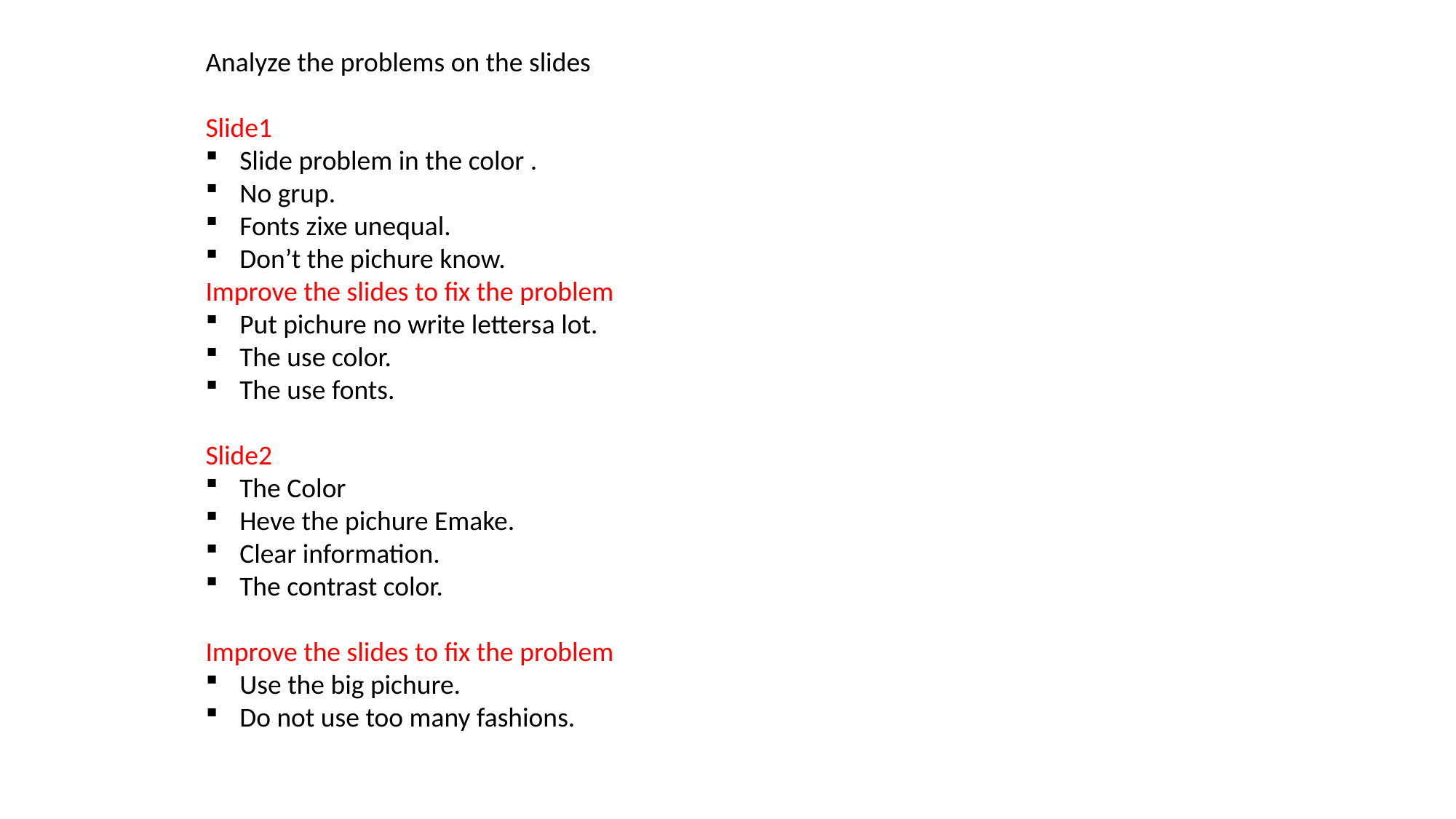

Analyze the problems on the slides

Slide1
Slide problem in the color .
No grup.
Fonts zixe unequal.
Don’t the pichure know.
Improve the slides to fix the problem
Put pichure no write letters​a lot.
The use color.
The use fonts.

Slide2
The Color
Heve the pichure Emake.
Clear information.
The contrast color.

Improve the slides to fix the problem
Use the big pichure.
Do not use too many fashions.